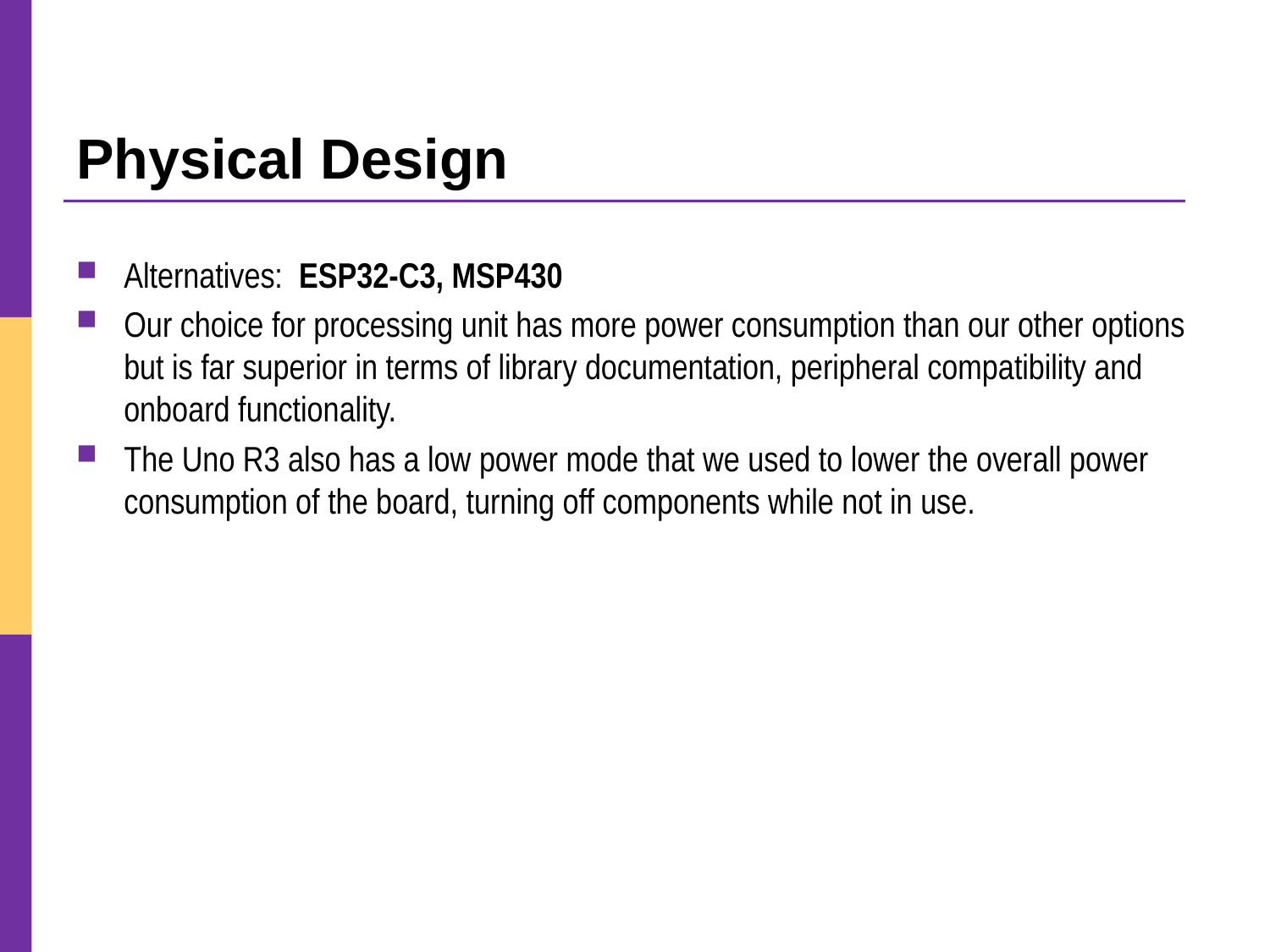

# Physical Design

Alternatives:  ESP32-C3, MSP430
Our choice for processing unit has more power consumption than our other options but is far superior in terms of library documentation, peripheral compatibility and onboard functionality.
The Uno R3 also has a low power mode that we used to lower the overall power consumption of the board, turning off components while not in use.